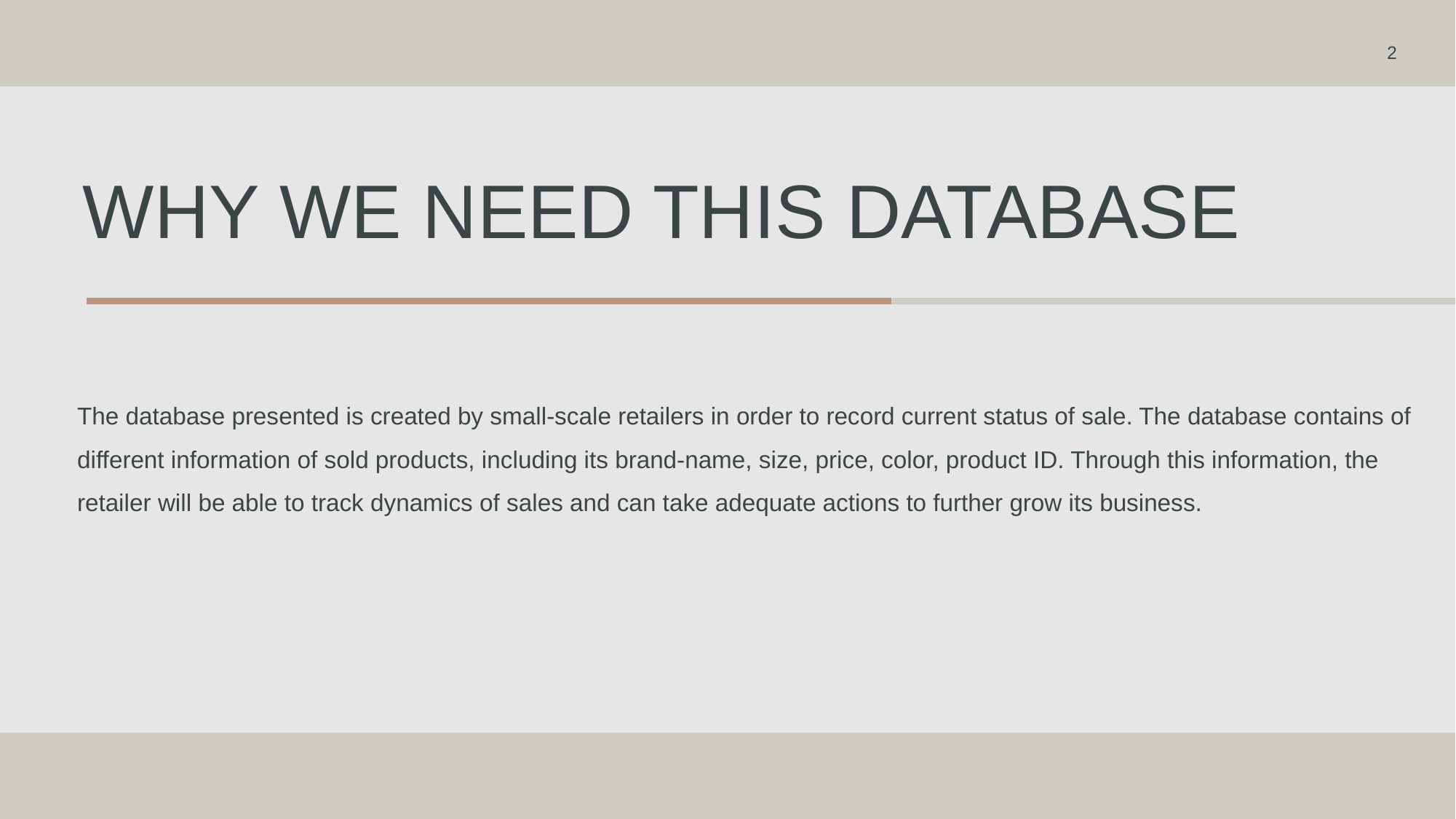

2
# Why we need this database
The database presented is created by small-scale retailers in order to record current status of sale. The database contains of different information of sold products, including its brand-name, size, price, color, product ID. Through this information, the retailer will be able to track dynamics of sales and can take adequate actions to further grow its business.